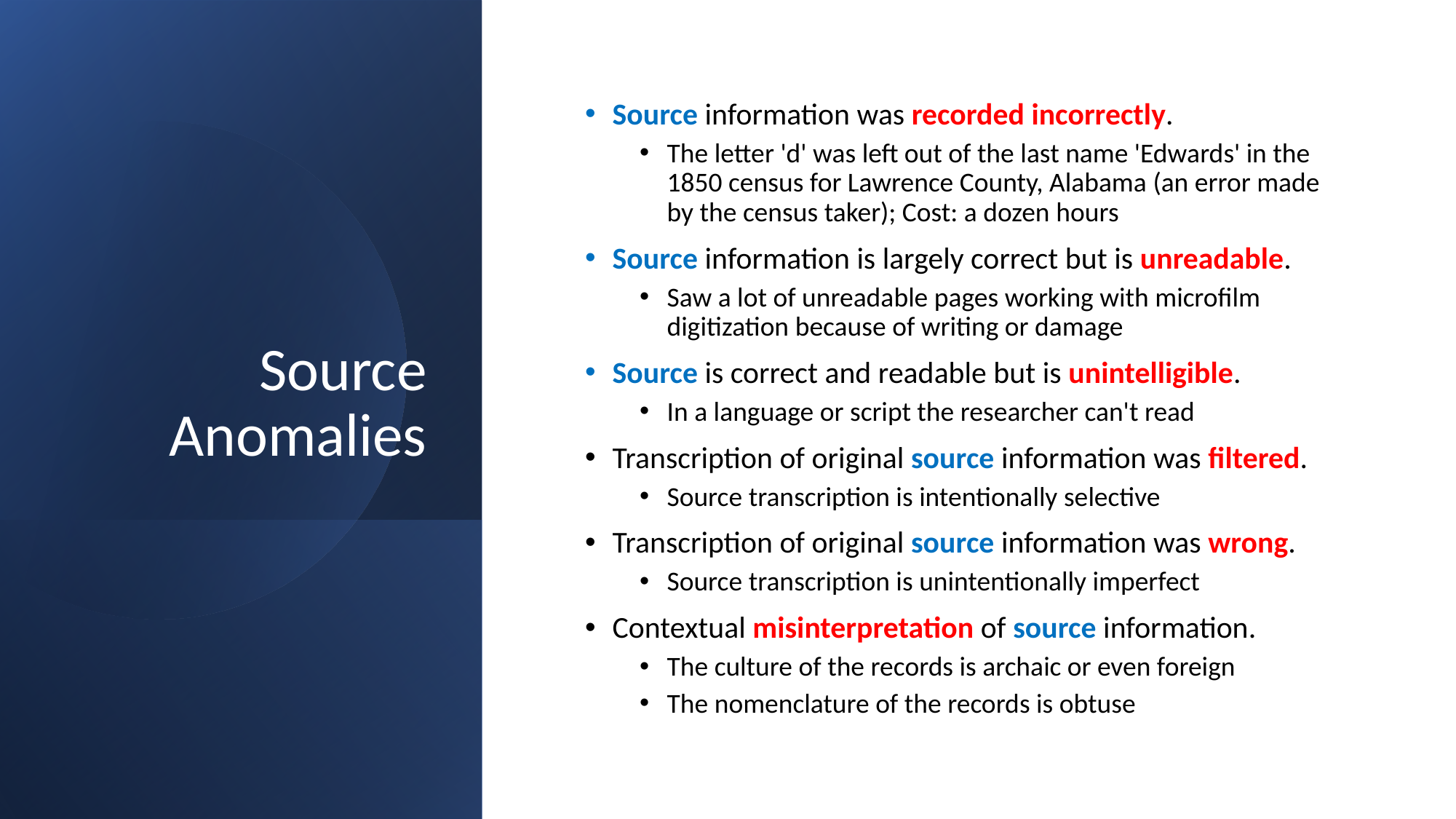

# Source Anomalies
Source information was recorded incorrectly.
The letter 'd' was left out of the last name 'Edwards' in the 1850 census for Lawrence County, Alabama (an error made by the census taker); Cost: a dozen hours
Source information is largely correct but is unreadable.
Saw a lot of unreadable pages working with microfilm digitization because of writing or damage
Source is correct and readable but is unintelligible.
In a language or script the researcher can't read
Transcription of original source information was filtered.
Source transcription is intentionally selective
Transcription of original source information was wrong.
Source transcription is unintentionally imperfect
Contextual misinterpretation of source information.
The culture of the records is archaic or even foreign
The nomenclature of the records is obtuse